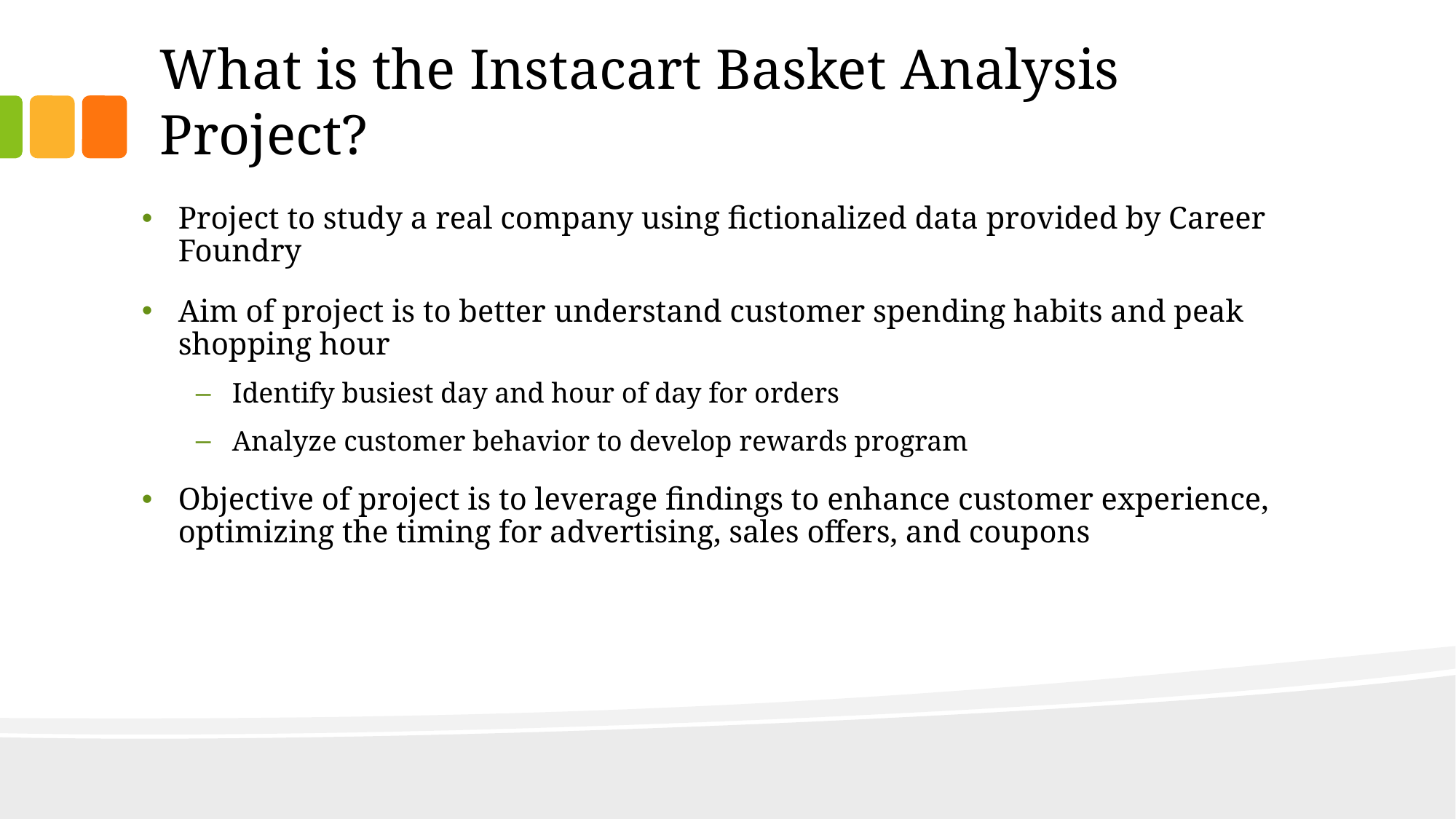

# What is the Instacart Basket Analysis Project?
Project to study a real company using fictionalized data provided by Career Foundry
Aim of project is to better understand customer spending habits and peak shopping hour
Identify busiest day and hour of day for orders
Analyze customer behavior to develop rewards program
Objective of project is to leverage findings to enhance customer experience, optimizing the timing for advertising, sales offers, and coupons